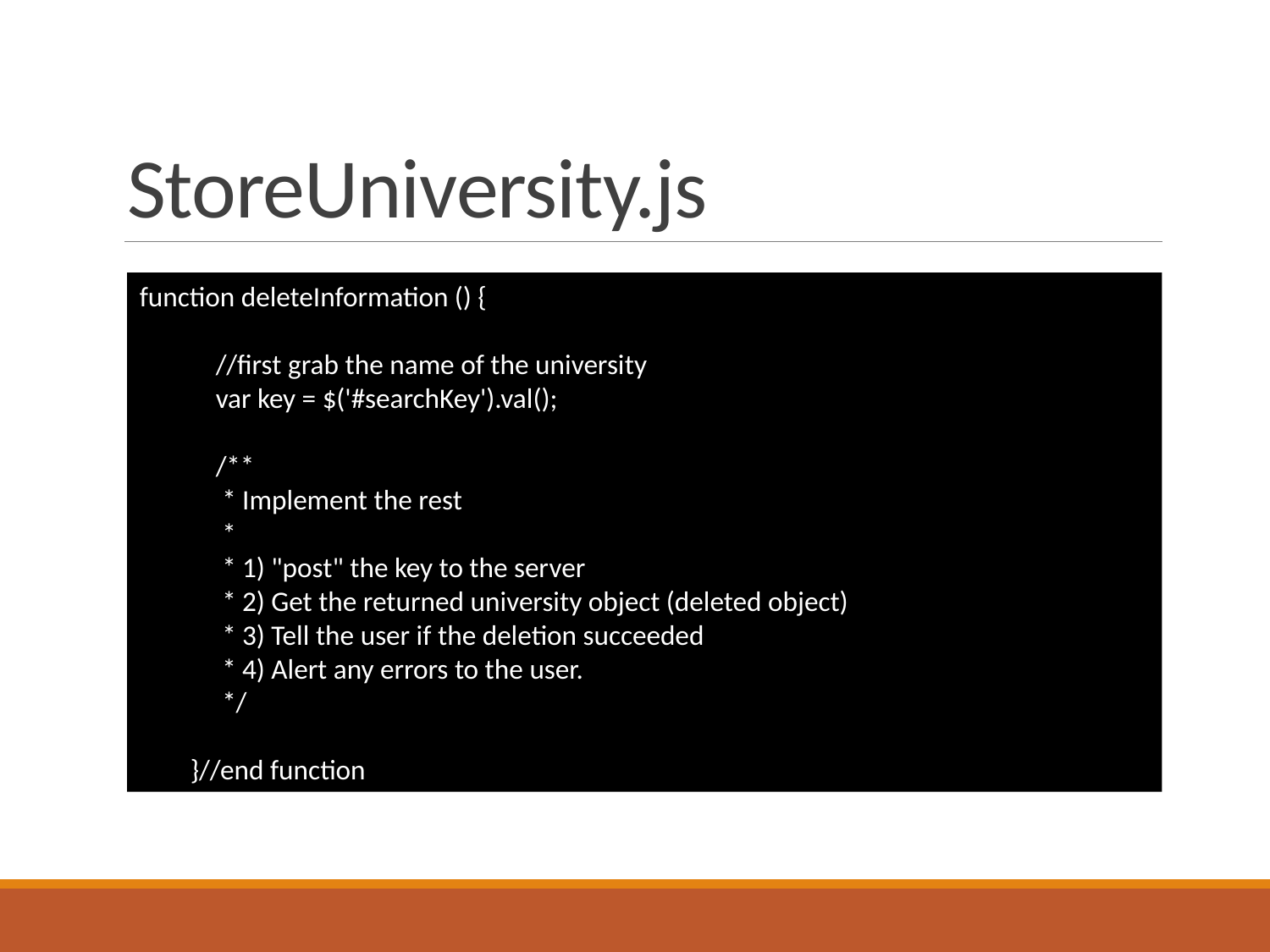

# StoreUniversity.js

function deleteInformation () {

            //first grab the name of the university
            var key = $('#searchKey').val();

            /**
             * Implement the rest
             *
             * 1) "post" the key to the server
             * 2) Get the returned university object (deleted object)
             * 3) Tell the user if the deletion succeeded
             * 4) Alert any errors to the user.
             */

        }//end function